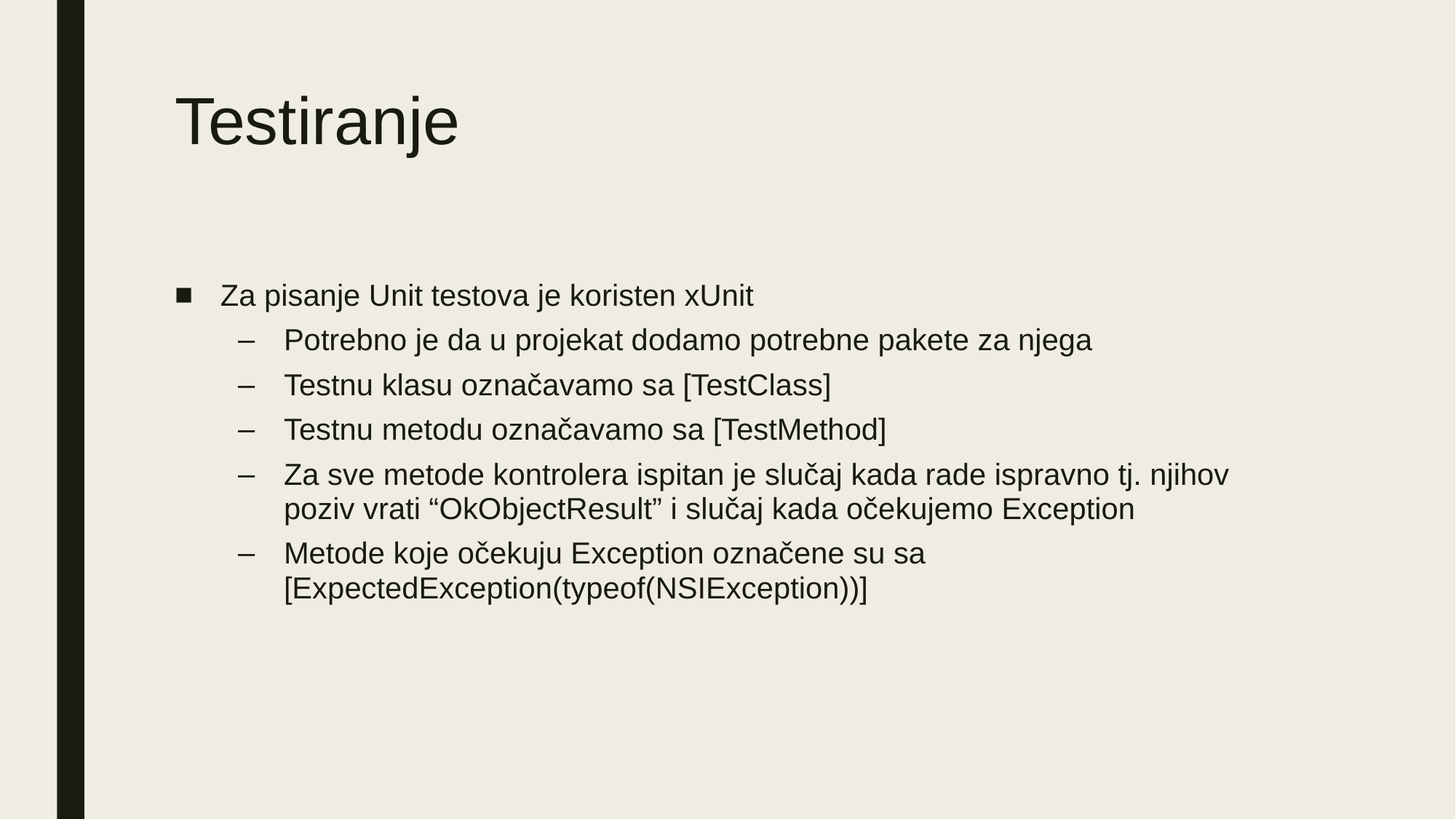

# Testiranje
Za pisanje Unit testova je koristen xUnit
Potrebno je da u projekat dodamo potrebne pakete za njega
Testnu klasu označavamo sa [TestClass]
Testnu metodu označavamo sa [TestMethod]
Za sve metode kontrolera ispitan je slučaj kada rade ispravno tj. njihov poziv vrati “OkObjectResult” i slučaj kada očekujemo Exception
Metode koje očekuju Exception označene su sa [ExpectedException(typeof(NSIException))]